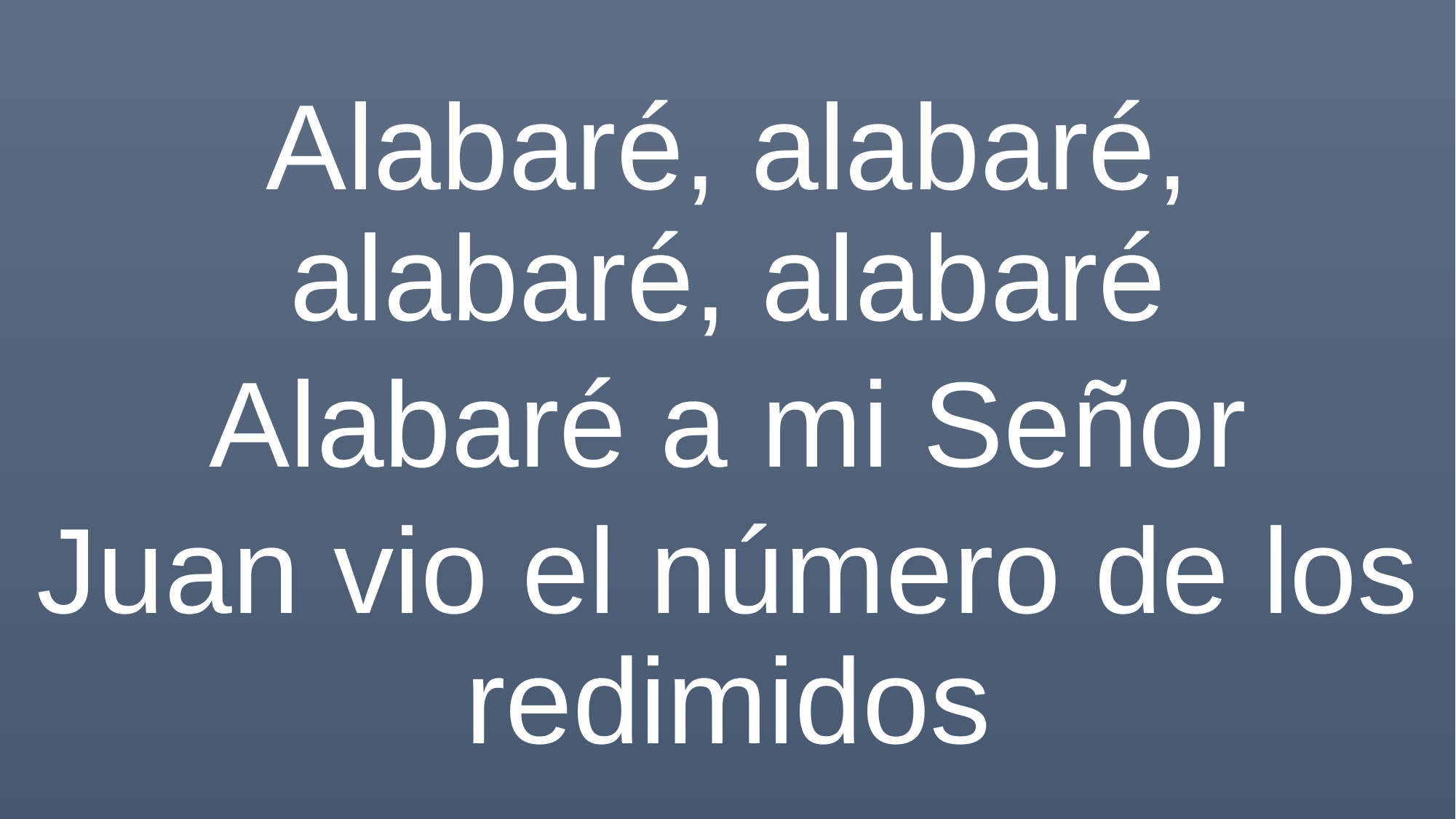

Alabaré, alabaré, alabaré, alabaré
Alabaré a mi Señor
Juan vio el número de los redimidos